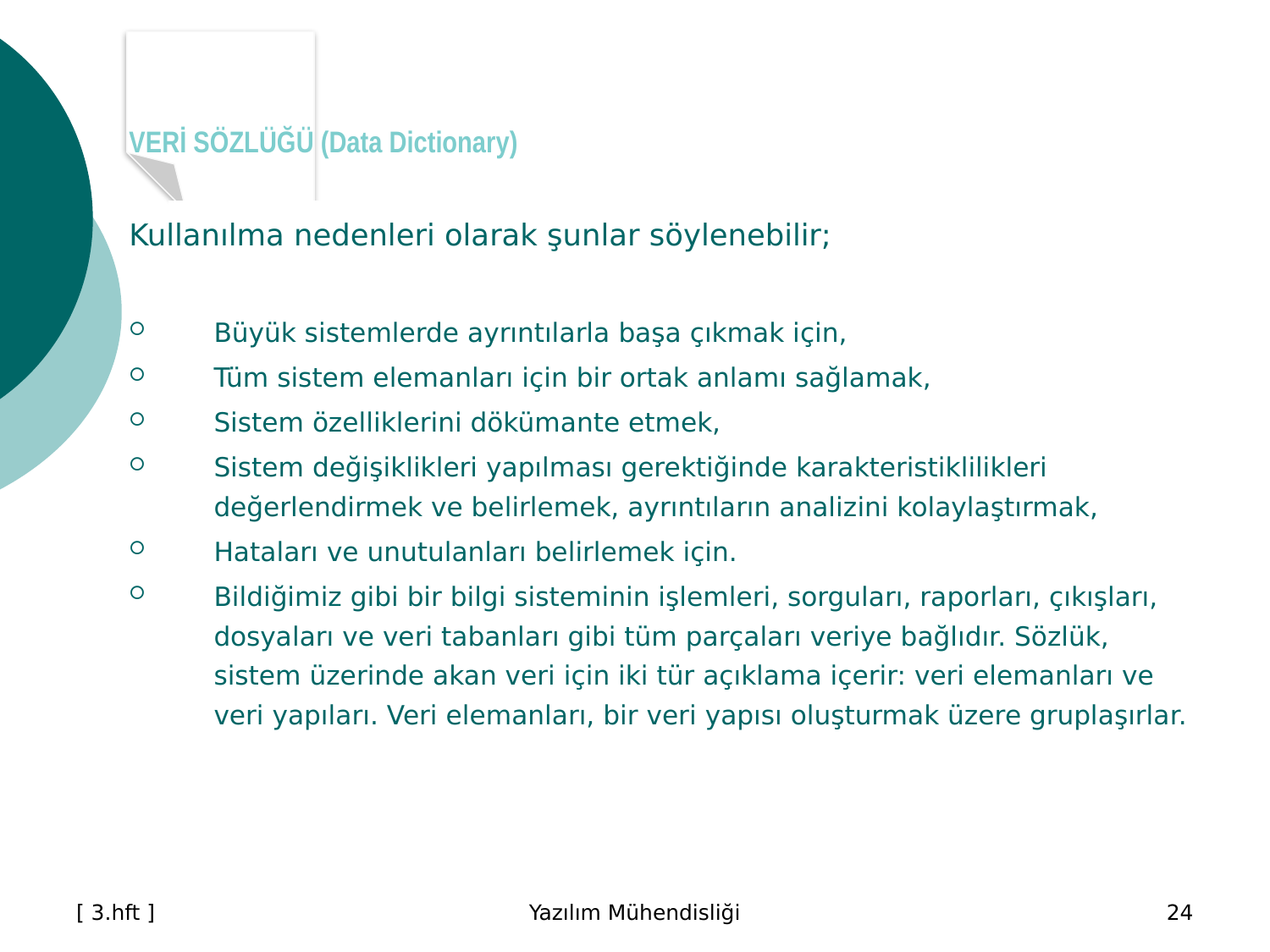

VERİ SÖZLÜĞÜ (Data Dictionary)

Kullanılma nedenleri olarak şunlar söylenebilir;

Büyük sistemlerde ayrıntılarla başa çıkmak için,
Tüm sistem elemanları için bir ortak anlamı sağlamak,
Sistem özelliklerini dökümante etmek,
Sistem değişiklikleri yapılması gerektiğinde karakteristiklilikleri değerlendirmek ve belirlemek, ayrıntıların analizini kolaylaştırmak,
Hataları ve unutulanları belirlemek için.
Bildiğimiz gibi bir bilgi sisteminin işlemleri, sorguları, raporları, çıkışları, dosyaları ve veri tabanları gibi tüm parçaları veriye bağlıdır. Sözlük, sistem üzerinde akan veri için iki tür açıklama içerir: veri elemanları ve veri yapıları. Veri elemanları, bir veri yapısı oluşturmak üzere gruplaşırlar.

[ 3.hft ]
Yazılım Mühendisliği
24